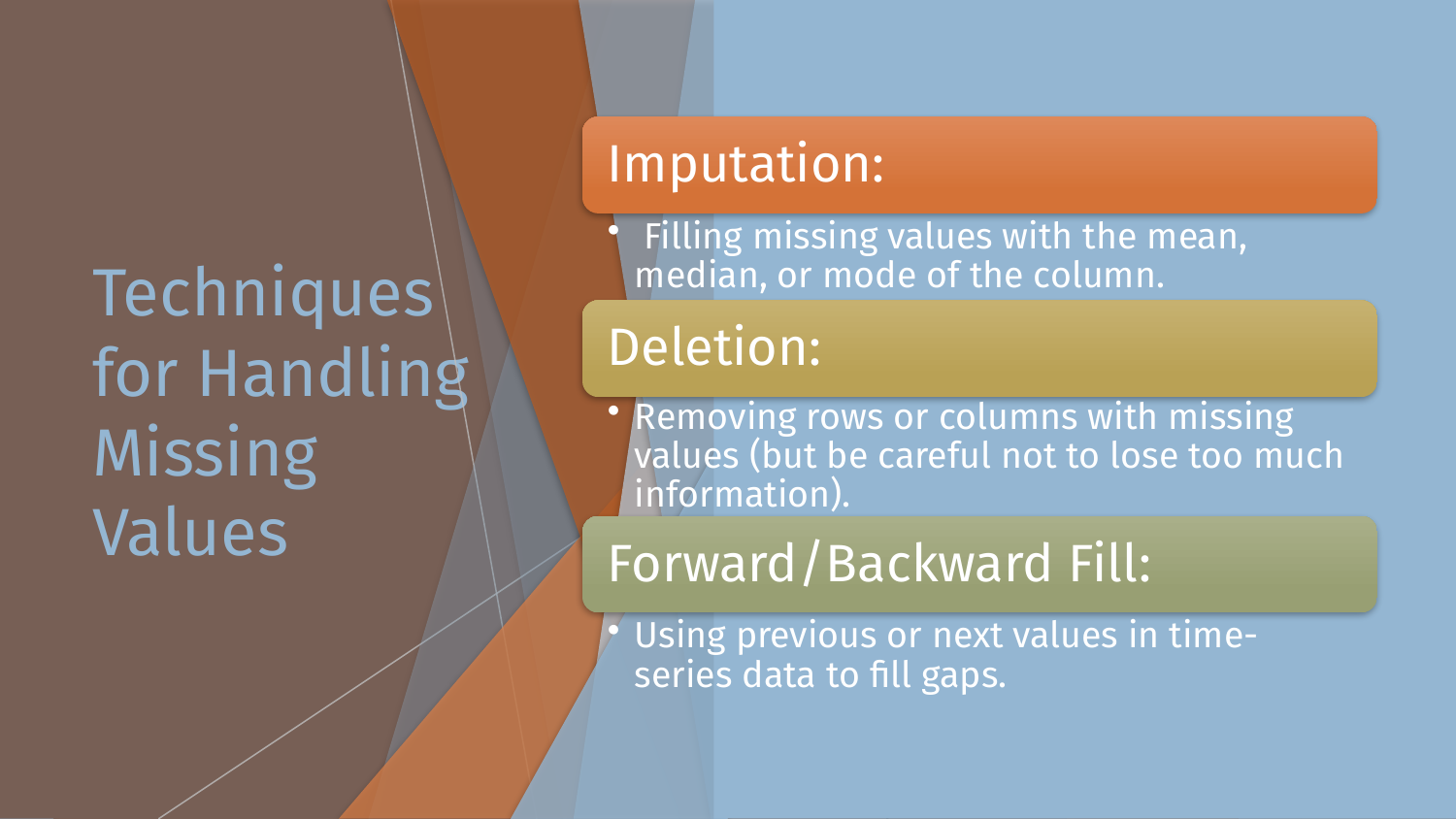

Imputation:
 Filling missing values with the mean, median, or mode of the column.
Deletion:
Removing rows or columns with missing values (but be careful not to lose too much information).
Forward/Backward Fill:
Using previous or next values in time-series data to fill gaps.
# Techniques for Handling Missing Values